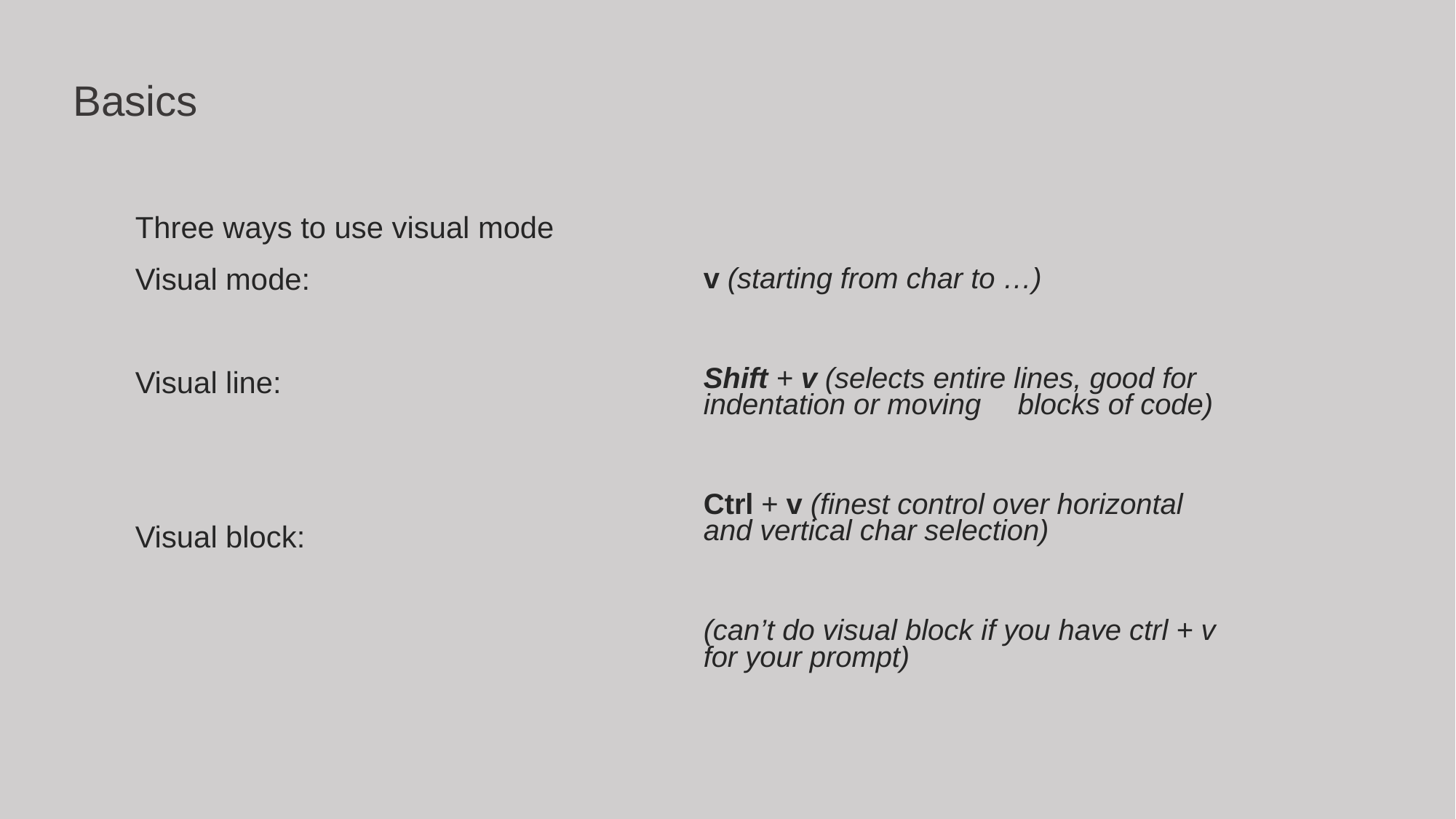

# Basics

v (starting from char to …)

Shift + v (selects entire lines, good for 		indentation or moving 			blocks of code)

Ctrl + v (finest control over horizontal 		and vertical char selection)

(can’t do visual block if you have ctrl + v for your prompt)
Three ways to use visual mode
Visual mode:

Visual line:

Visual block: